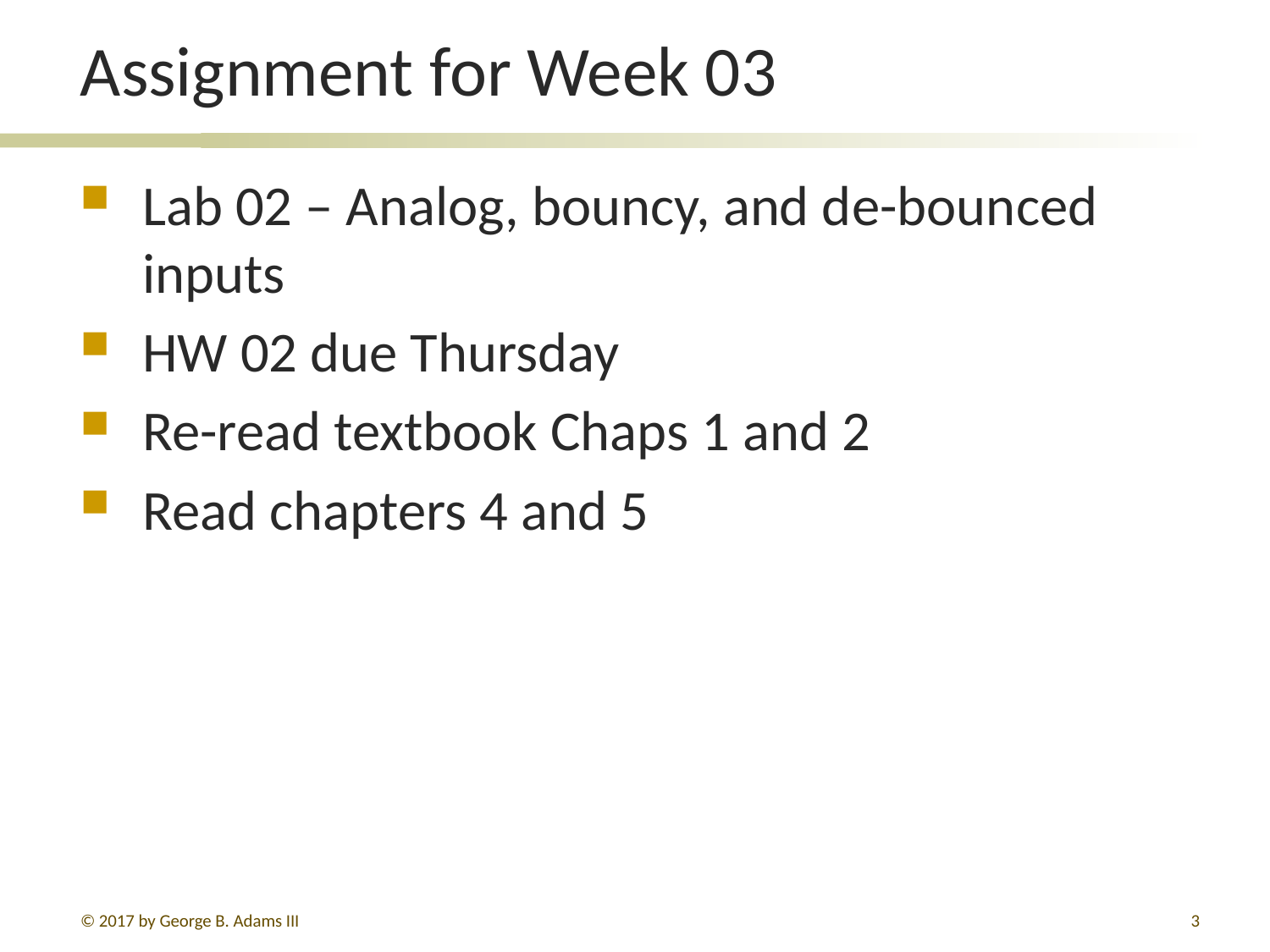

# Assignment for Week 03
Lab 02 – Analog, bouncy, and de-bounced inputs
HW 02 due Thursday
Re-read textbook Chaps 1 and 2
Read chapters 4 and 5
© 2017 by George B. Adams III
3